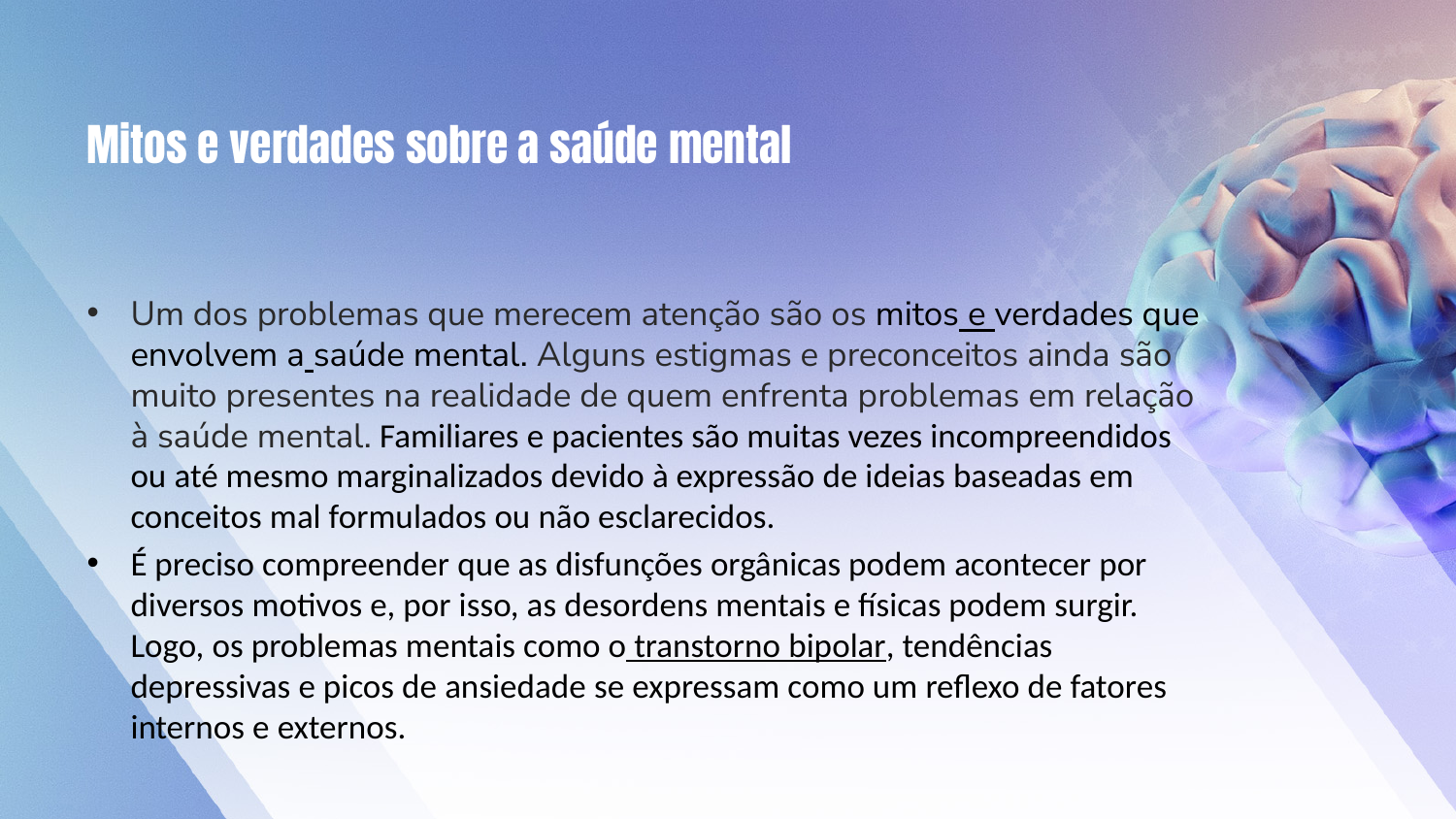

# Mitos e verdades sobre a saúde mental

Um dos problemas que merecem atenção são os mitos e verdades que envolvem a saúde mental. Alguns estigmas e preconceitos ainda são muito presentes na realidade de quem enfrenta problemas em relação à saúde mental. Familiares e pacientes são muitas vezes incompreendidos ou até mesmo marginalizados devido à expressão de ideias baseadas em conceitos mal formulados ou não esclarecidos.
É preciso compreender que as disfunções orgânicas podem acontecer por diversos motivos e, por isso, as desordens mentais e físicas podem surgir. Logo, os problemas mentais como o transtorno bipolar, tendências depressivas e picos de ansiedade se expressam como um reflexo de fatores internos e externos.